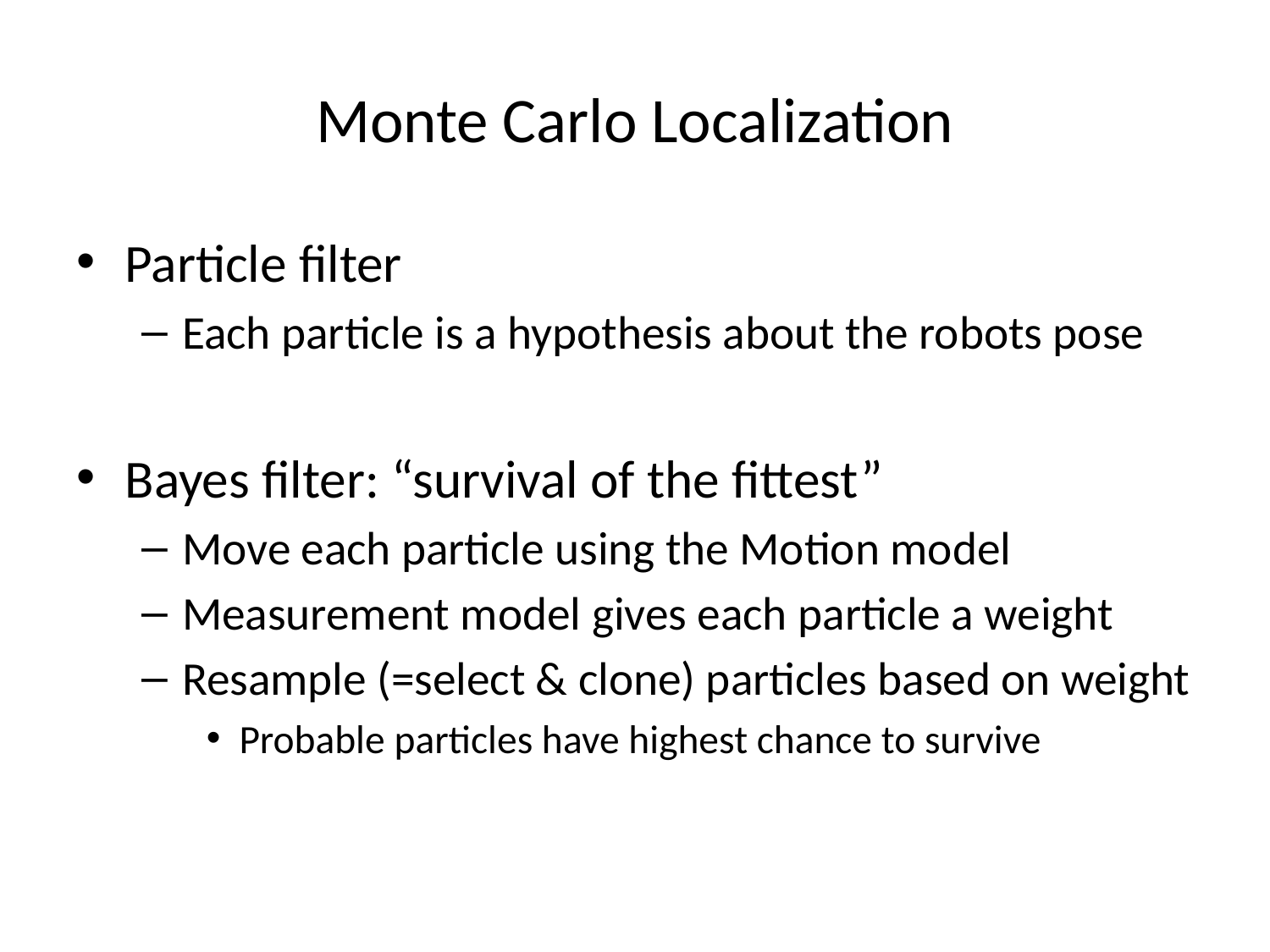

# Monte Carlo Localization
Particle filter
Each particle is a hypothesis about the robots pose

Bayes filter: “survival of the fittest”
Move each particle using the Motion model
Measurement model gives each particle a weight
Resample (=select & clone) particles based on weight
Probable particles have highest chance to survive